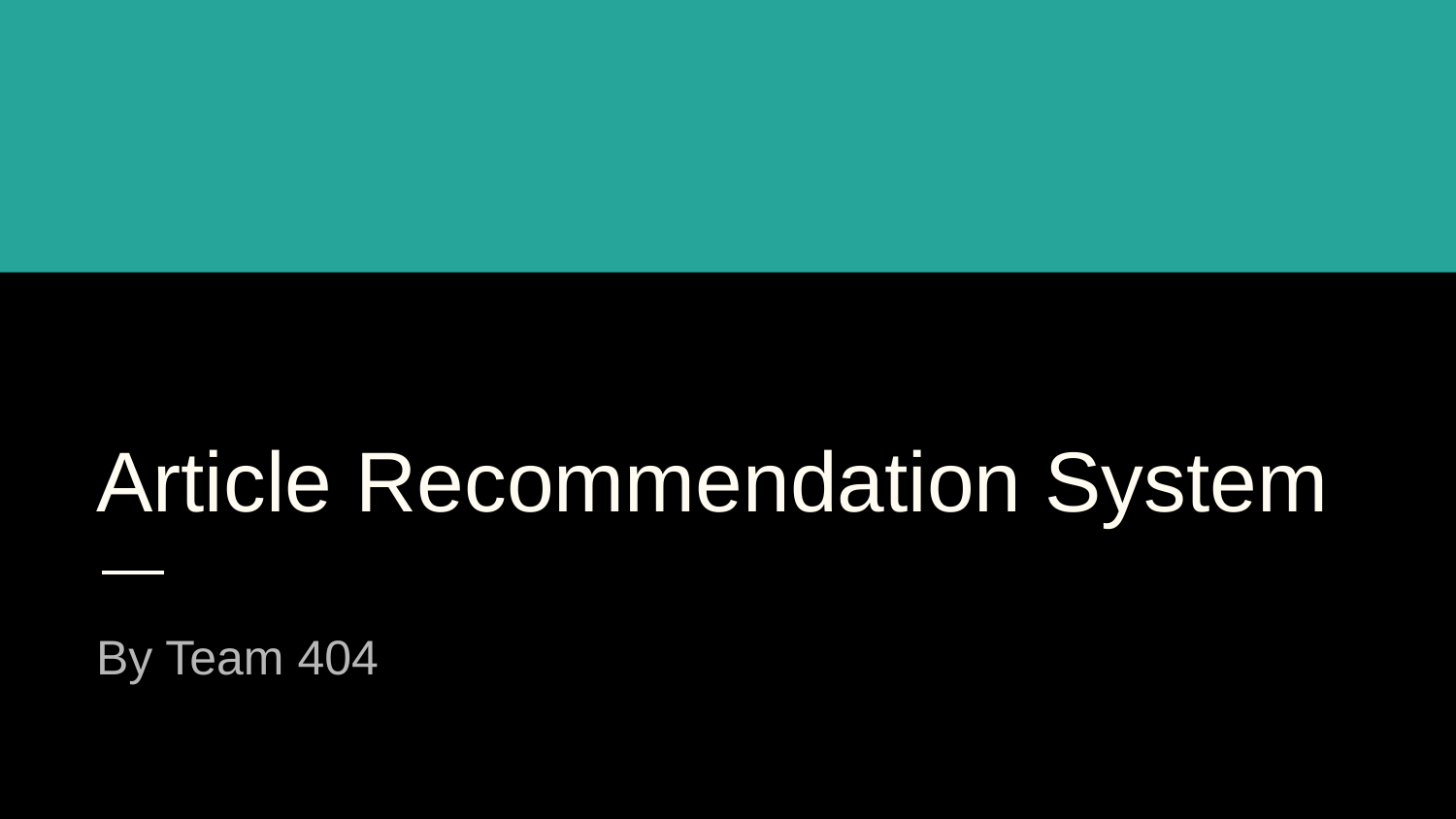

# Article Recommendation System
By Team 404